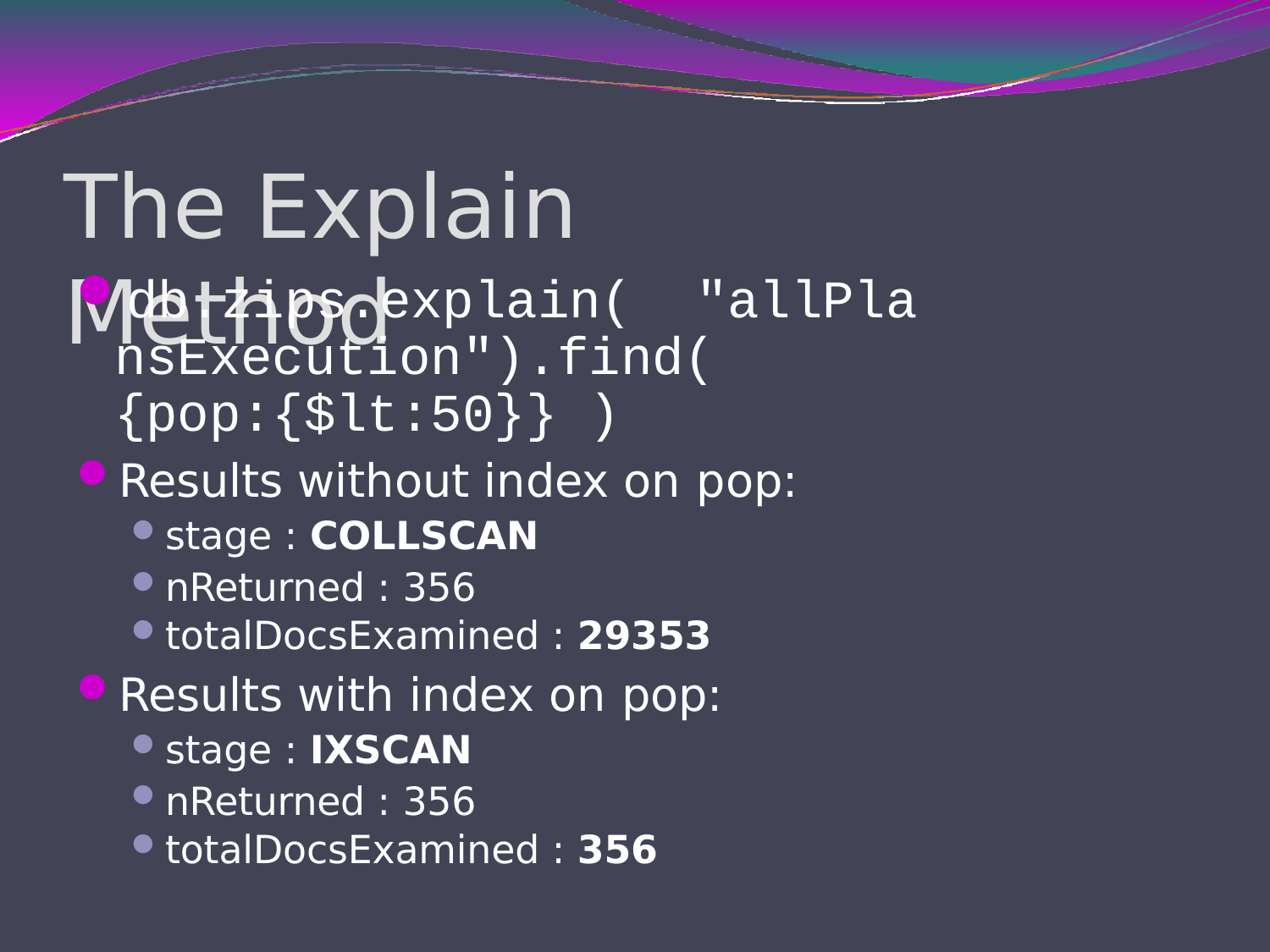

# The Explain Method
db.zips.explain(  "allPlansExecution").find(
{pop:{$lt:50}} )
Results without index on pop:
stage : COLLSCAN
nReturned : 356
totalDocsExamined : 29353
Results with index on pop:
stage : IXSCAN
nReturned : 356
totalDocsExamined : 356